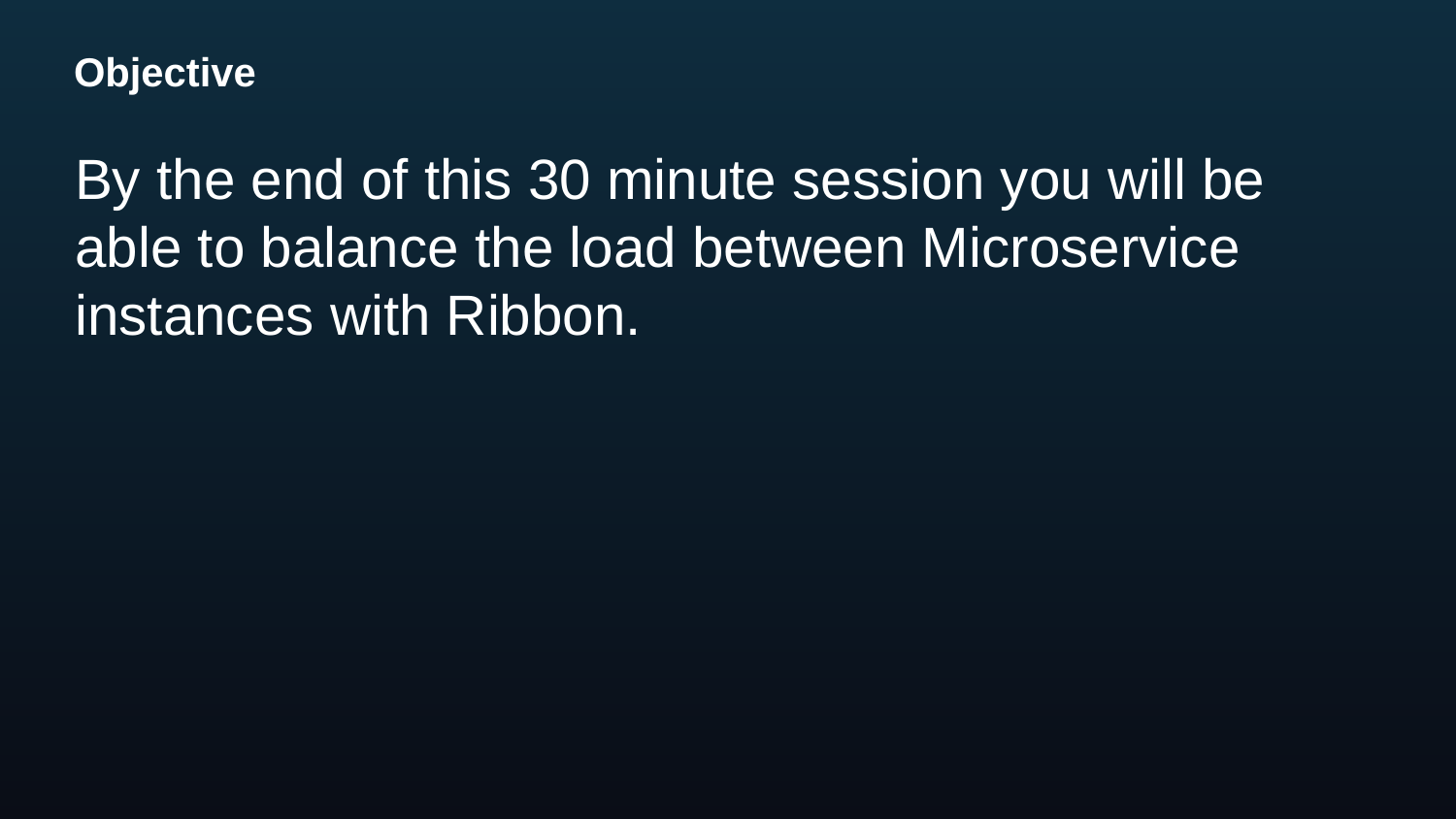

# Objective
By the end of this 30 minute session you will be able to balance the load between Microservice instances with Ribbon.